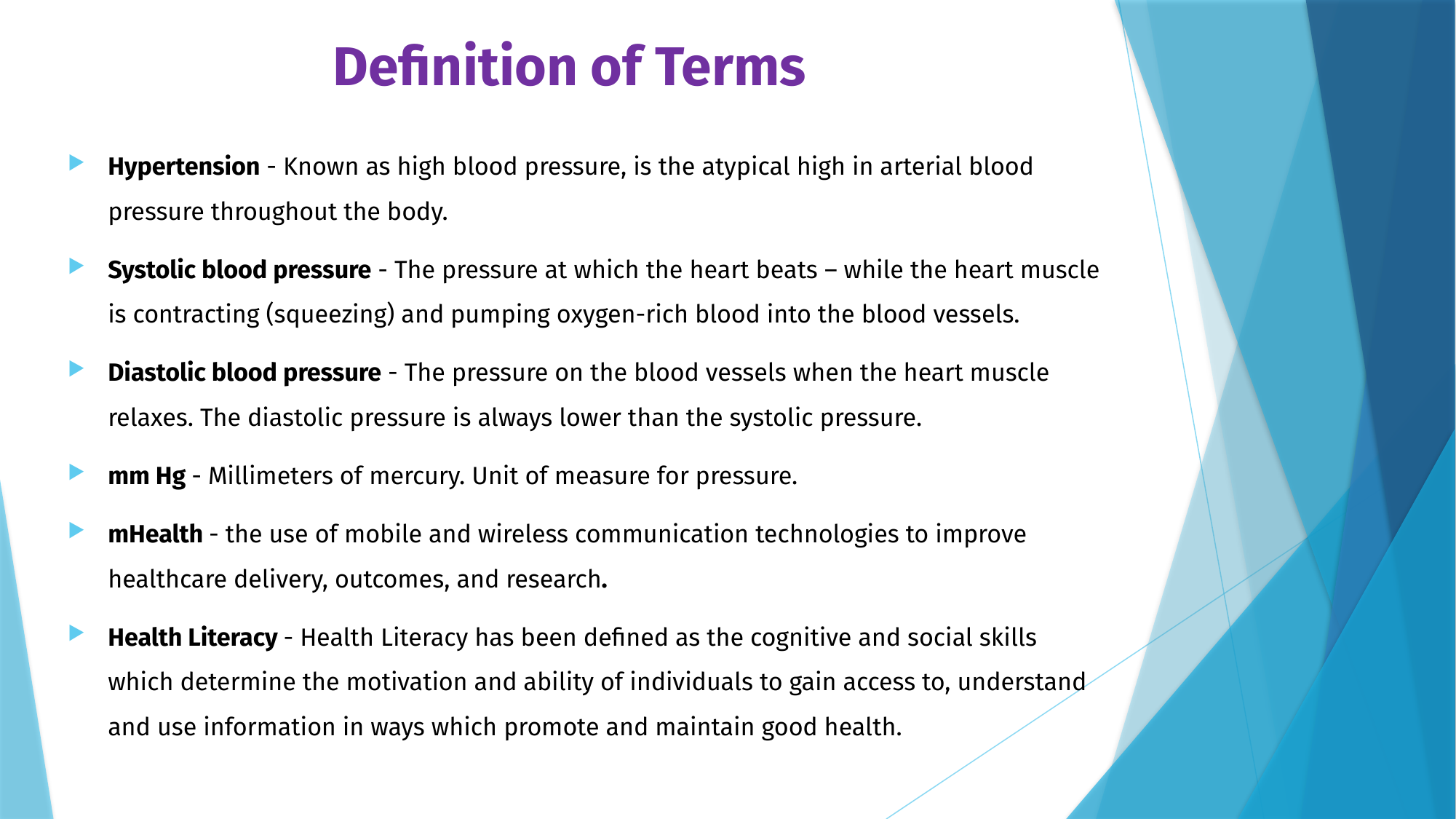

# Definition of Terms
Hypertension - Known as high blood pressure, is the atypical high in arterial blood pressure throughout the body.
Systolic blood pressure - The pressure at which the heart beats – while the heart muscle is contracting (squeezing) and pumping oxygen-rich blood into the blood vessels.
Diastolic blood pressure - The pressure on the blood vessels when the heart muscle relaxes. The diastolic pressure is always lower than the systolic pressure.
mm Hg - Millimeters of mercury. Unit of measure for pressure.
mHealth - the use of mobile and wireless communication technologies to improve healthcare delivery, outcomes, and research.
Health Literacy - Health Literacy has been defined as the cognitive and social skills which determine the motivation and ability of individuals to gain access to, understand and use information in ways which promote and maintain good health.